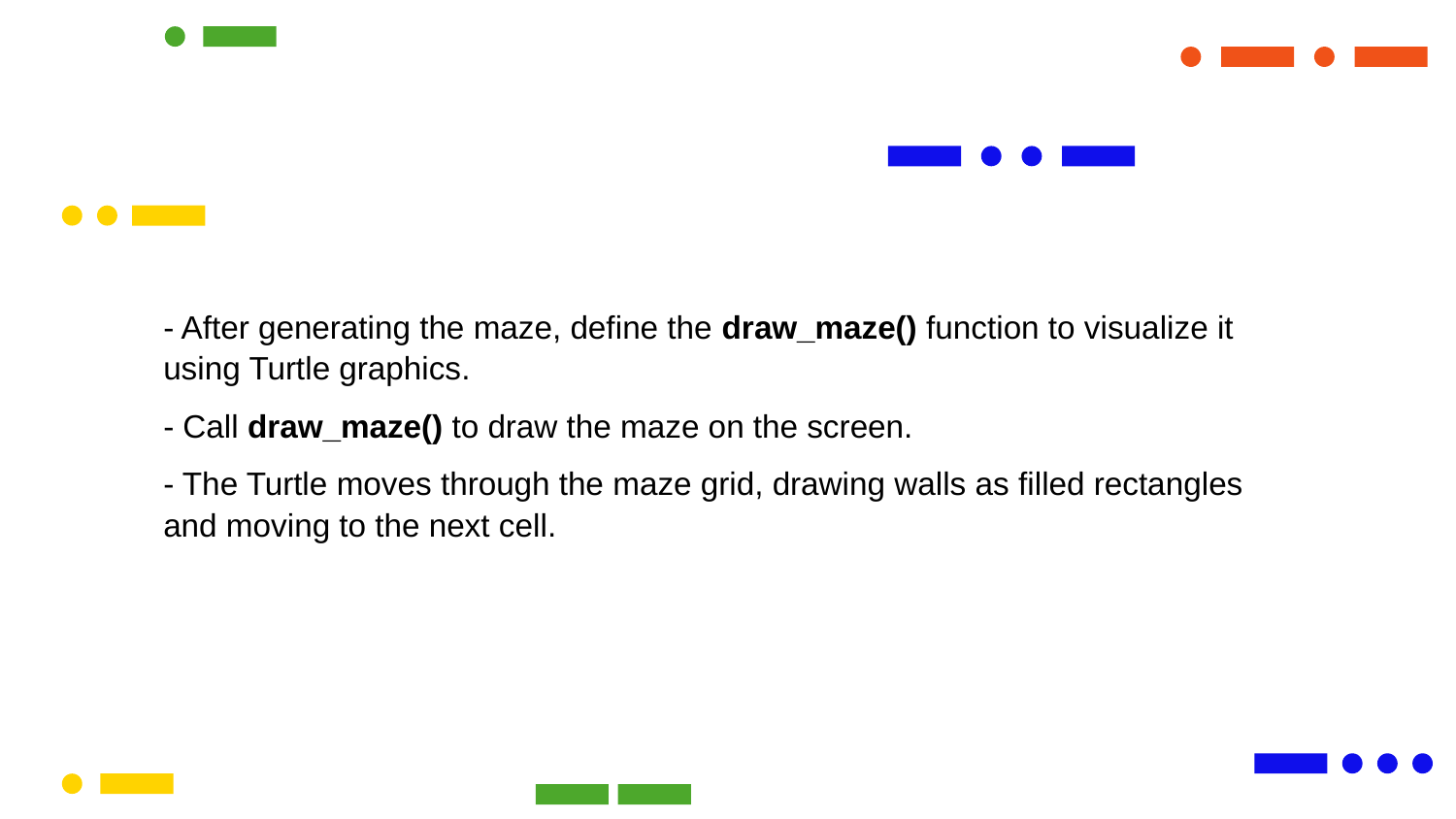

- After generating the maze, define the draw_maze() function to visualize it using Turtle graphics.
- Call draw_maze() to draw the maze on the screen.
- The Turtle moves through the maze grid, drawing walls as filled rectangles and moving to the next cell.

04